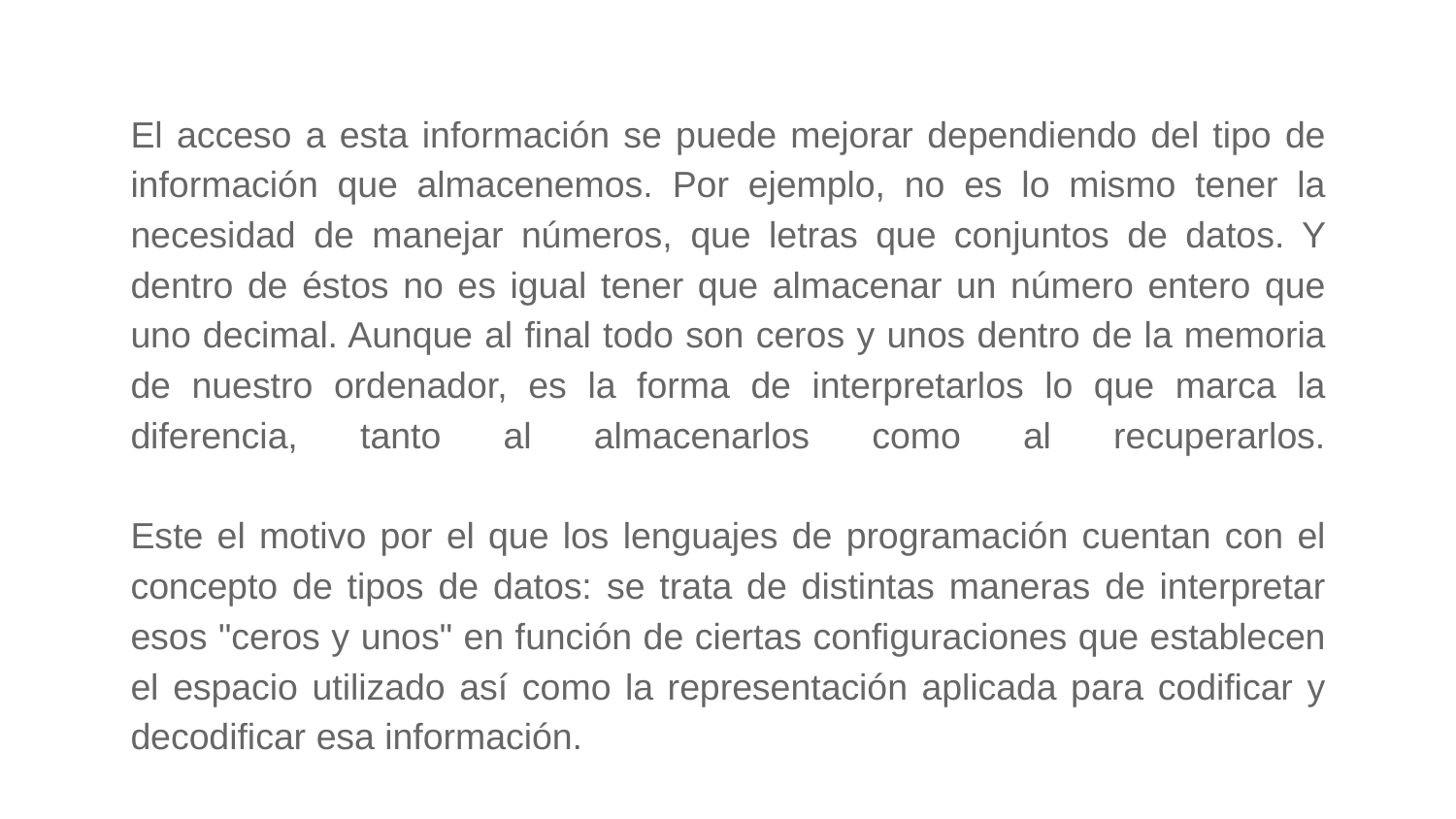

El acceso a esta información se puede mejorar dependiendo del tipo de información que almacenemos. Por ejemplo, no es lo mismo tener la necesidad de manejar números, que letras que conjuntos de datos. Y dentro de éstos no es igual tener que almacenar un número entero que uno decimal. Aunque al final todo son ceros y unos dentro de la memoria de nuestro ordenador, es la forma de interpretarlos lo que marca la diferencia, tanto al almacenarlos como al recuperarlos.
Este el motivo por el que los lenguajes de programación cuentan con el concepto de tipos de datos: se trata de distintas maneras de interpretar esos "ceros y unos" en función de ciertas configuraciones que establecen el espacio utilizado así como la representación aplicada para codificar y decodificar esa información.